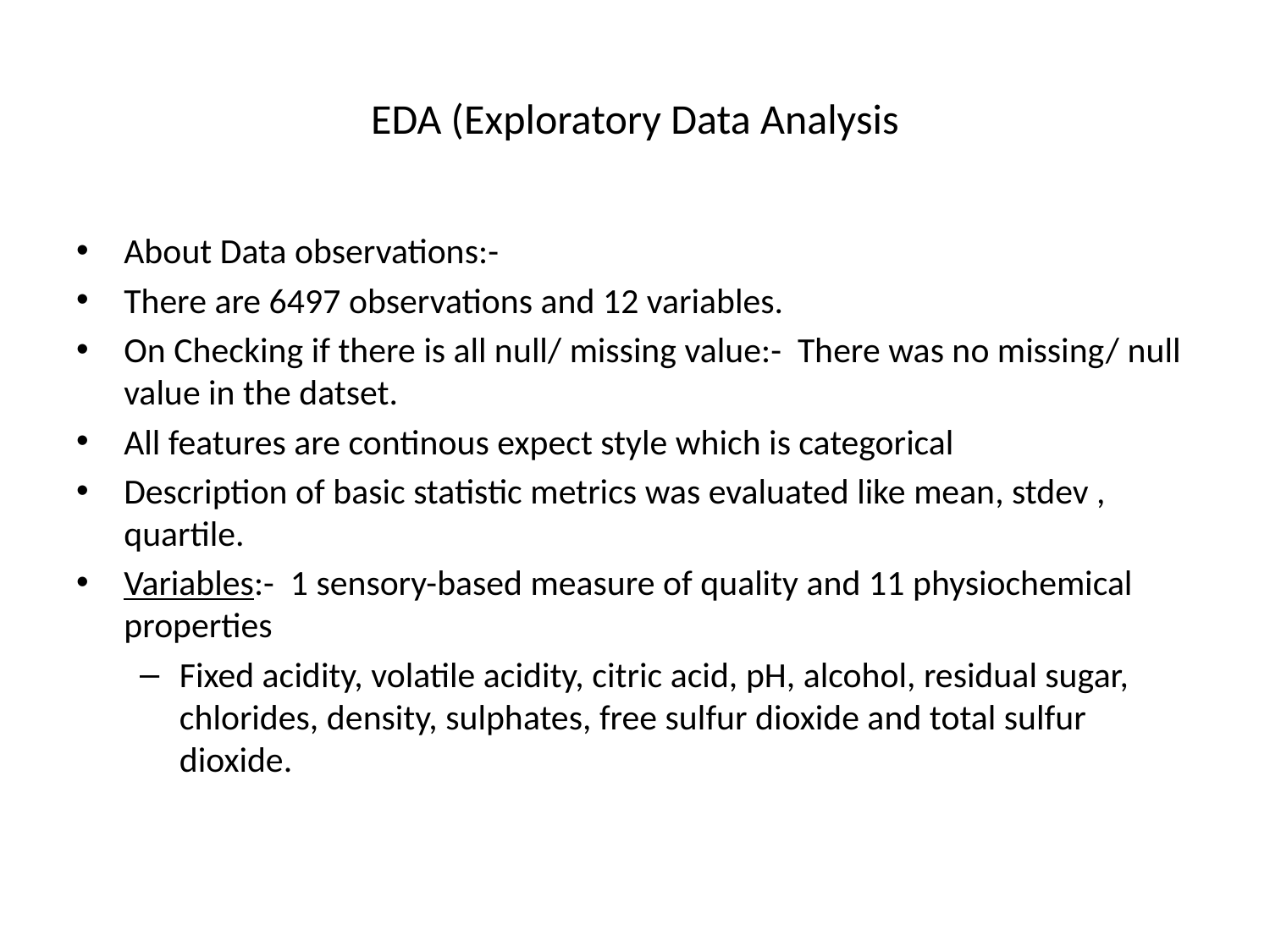

# EDA (Exploratory Data Analysis
About Data observations:-
There are 6497 observations and 12 variables.
On Checking if there is all null/ missing value:-  There was no missing/ null  value in the datset.
All features are continous expect style which is categorical
Description of basic statistic metrics was evaluated like mean, stdev , quartile.
Variables:-  1 sensory-based measure of quality and 11 physiochemical properties
Fixed acidity, volatile acidity, citric acid, pH, alcohol, residual sugar, chlorides, density, sulphates, free sulfur dioxide and total sulfur dioxide.